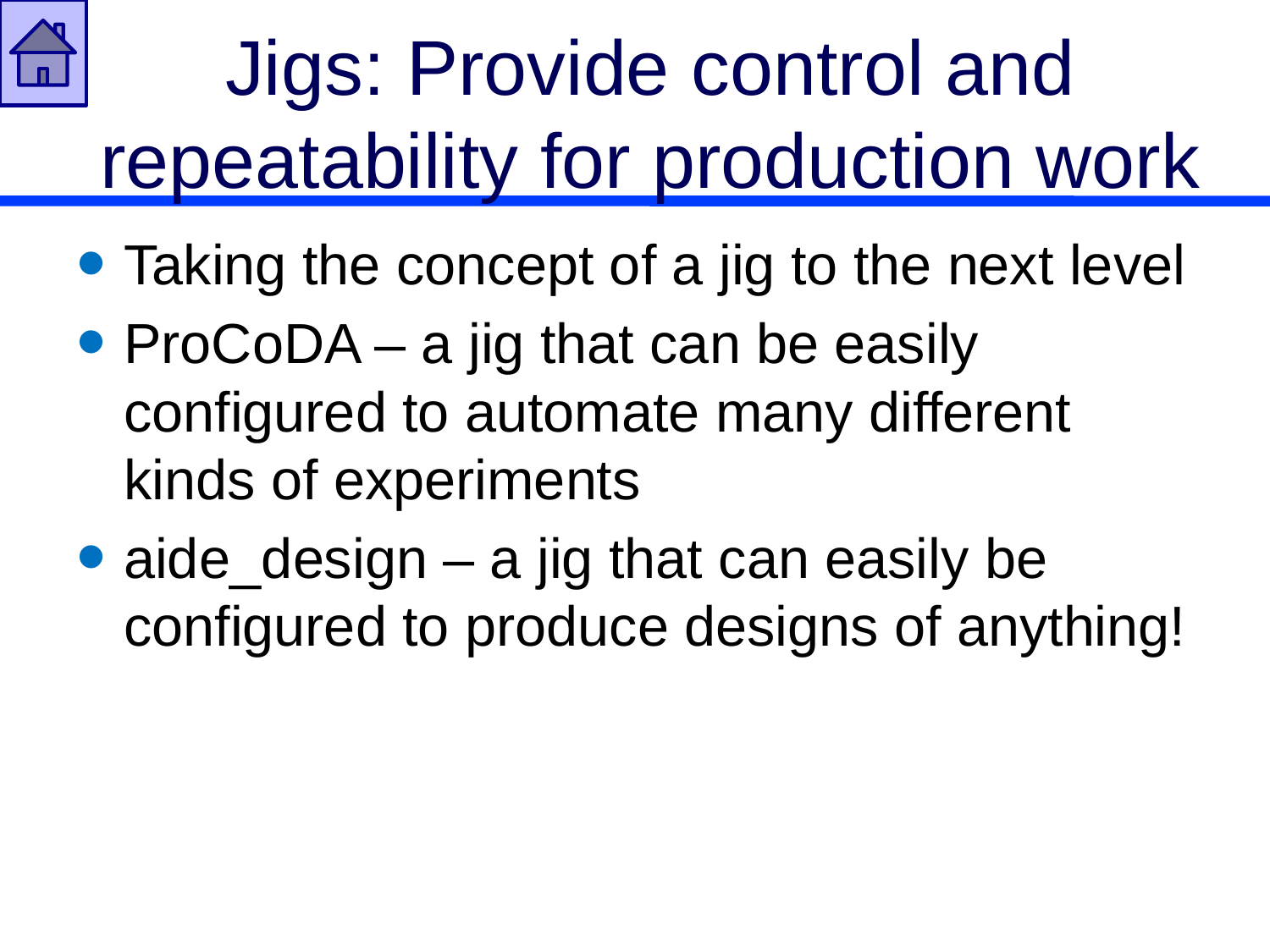

# Jigs: Provide control and repeatability for production work
Taking the concept of a jig to the next level
ProCoDA – a jig that can be easily configured to automate many different kinds of experiments
aide_design – a jig that can easily be configured to produce designs of anything!